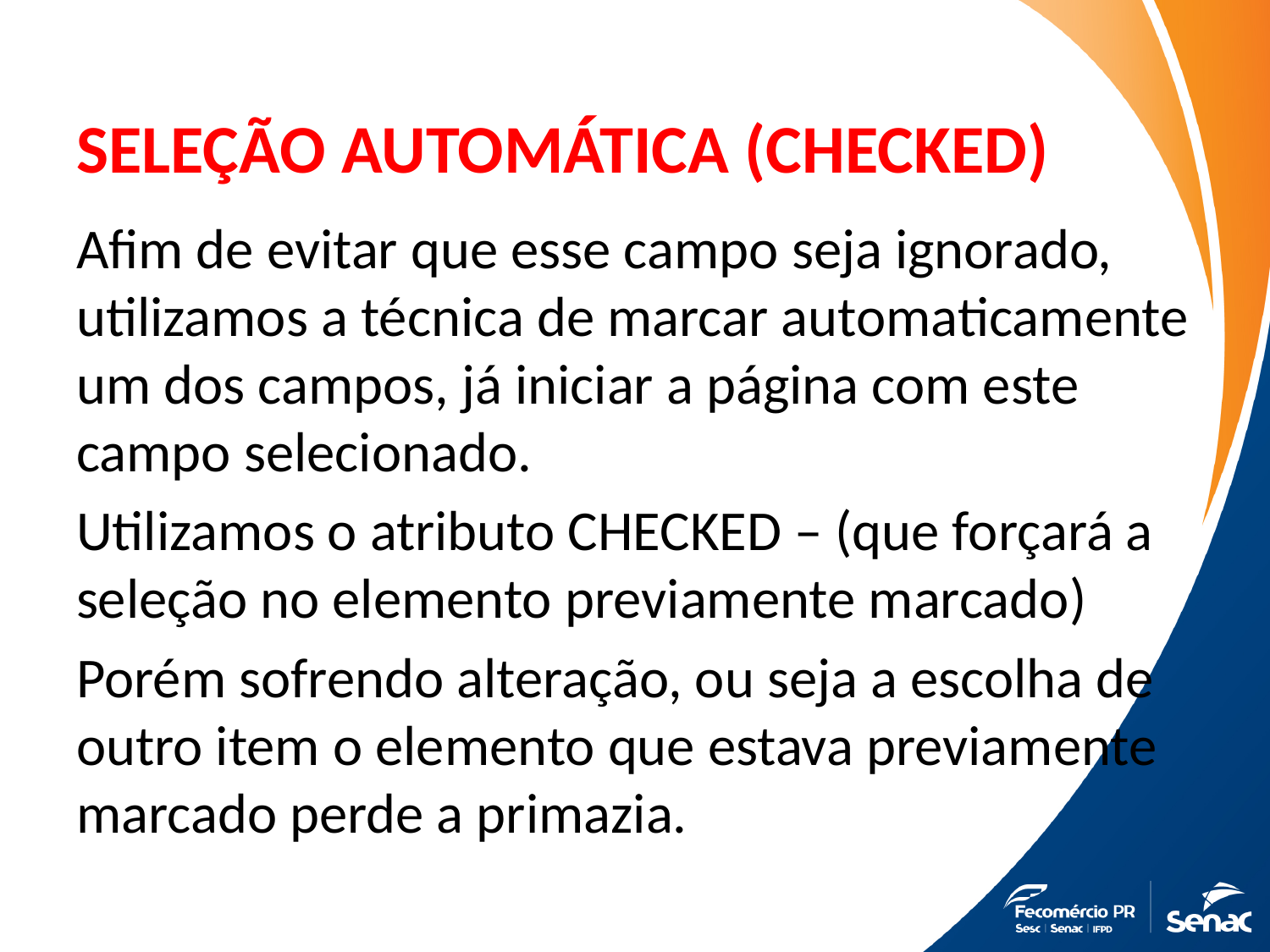

# SELEÇÃO AUTOMÁTICA (CHECKED)
Afim de evitar que esse campo seja ignorado, utilizamos a técnica de marcar automaticamente um dos campos, já iniciar a página com este campo selecionado.
Utilizamos o atributo CHECKED – (que forçará a seleção no elemento previamente marcado)
Porém sofrendo alteração, ou seja a escolha de outro item o elemento que estava previamente  marcado perde a primazia.